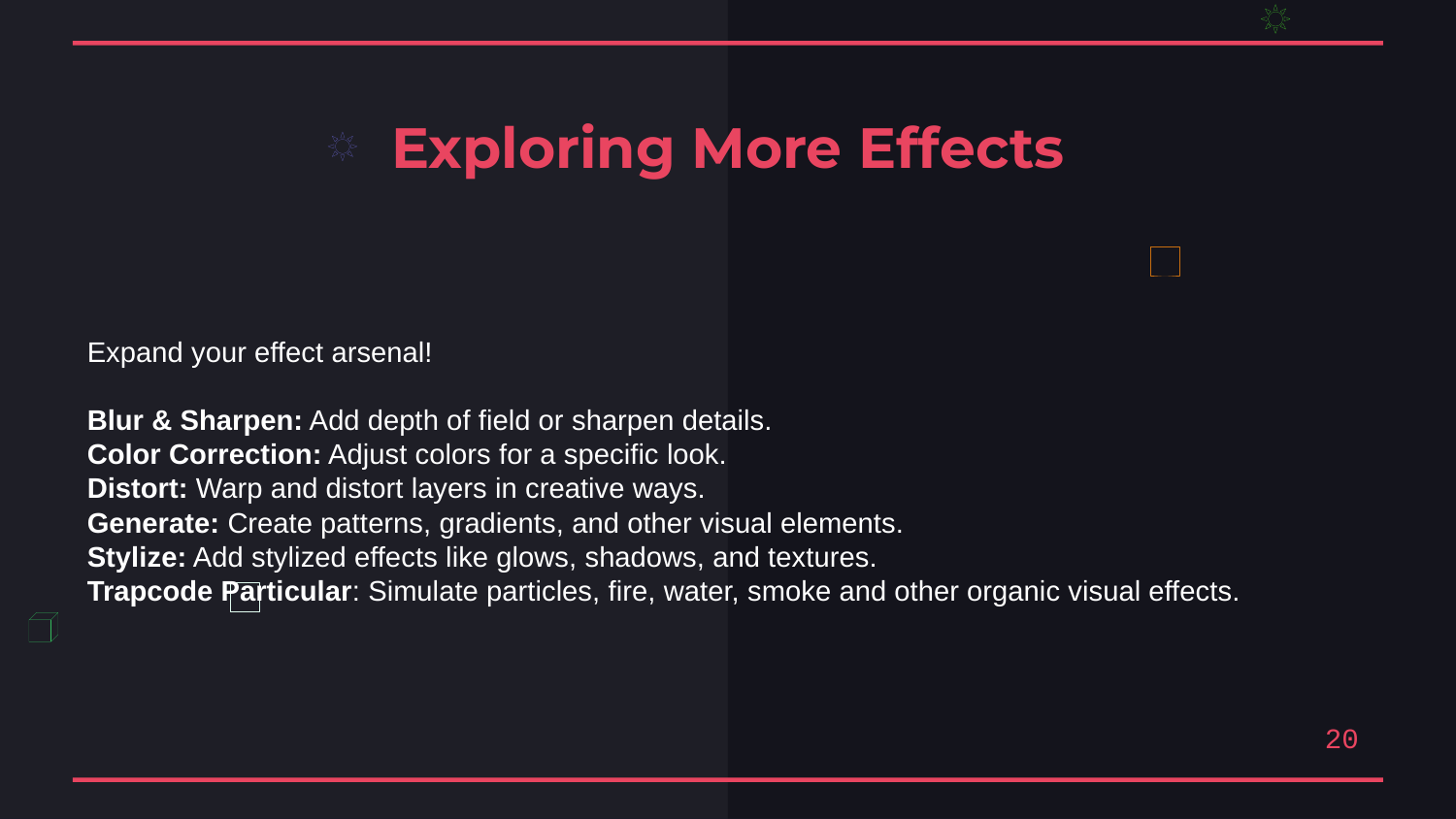

Exploring More Effects

Expand your effect arsenal!

Blur & Sharpen: Add depth of field or sharpen details.
Color Correction: Adjust colors for a specific look.
Distort: Warp and distort layers in creative ways.
Generate: Create patterns, gradients, and other visual elements.
Stylize: Add stylized effects like glows, shadows, and textures.
Trapcode Particular: Simulate particles, fire, water, smoke and other organic visual effects.

20